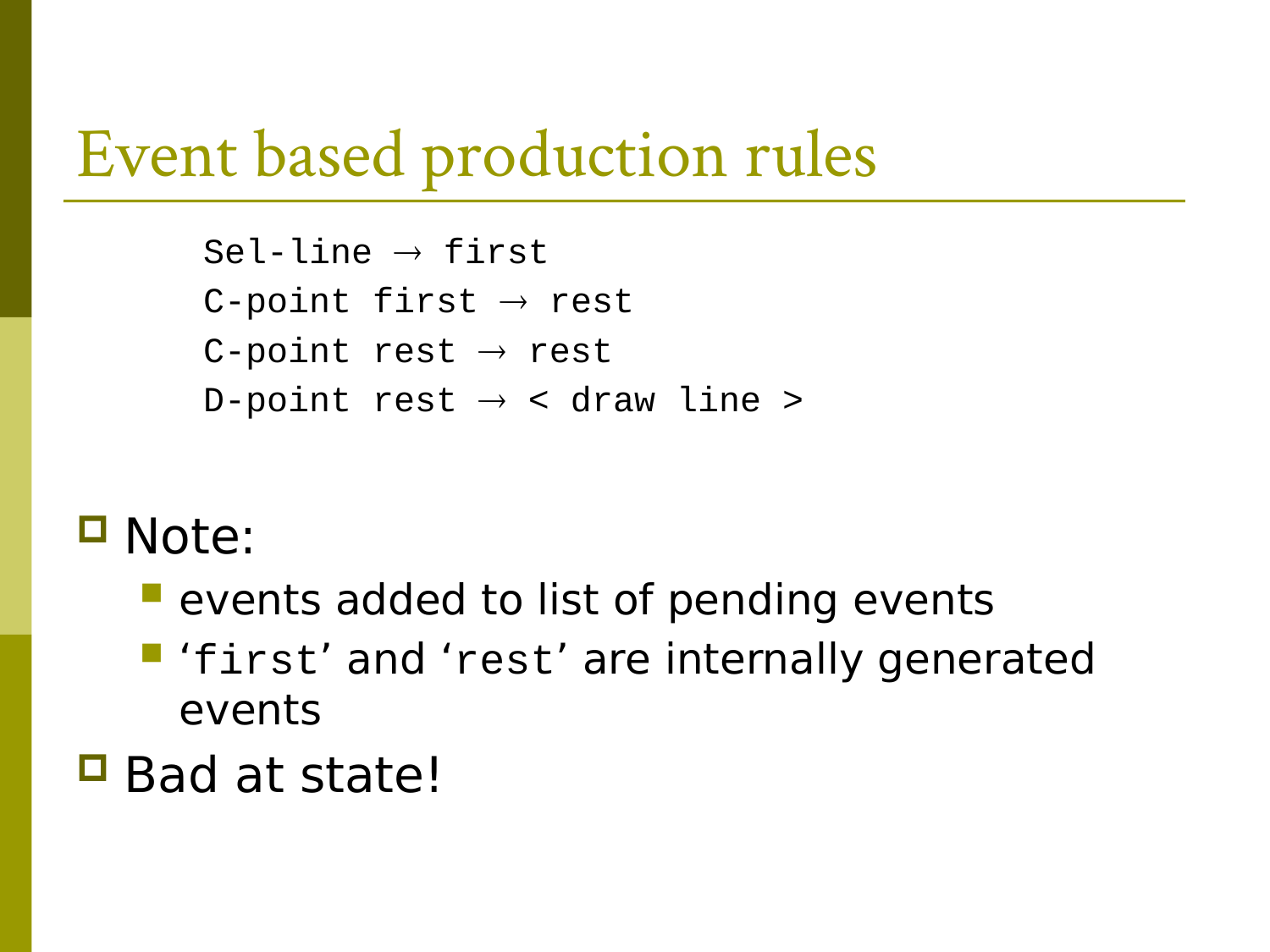

# Event based production rules
Sel-line → first
C-point first → rest
C-point rest → rest
D-point rest → < draw line >

Note:
events added to list of pending events
‘first’ and ‘rest’ are internally generated events
Bad at state!